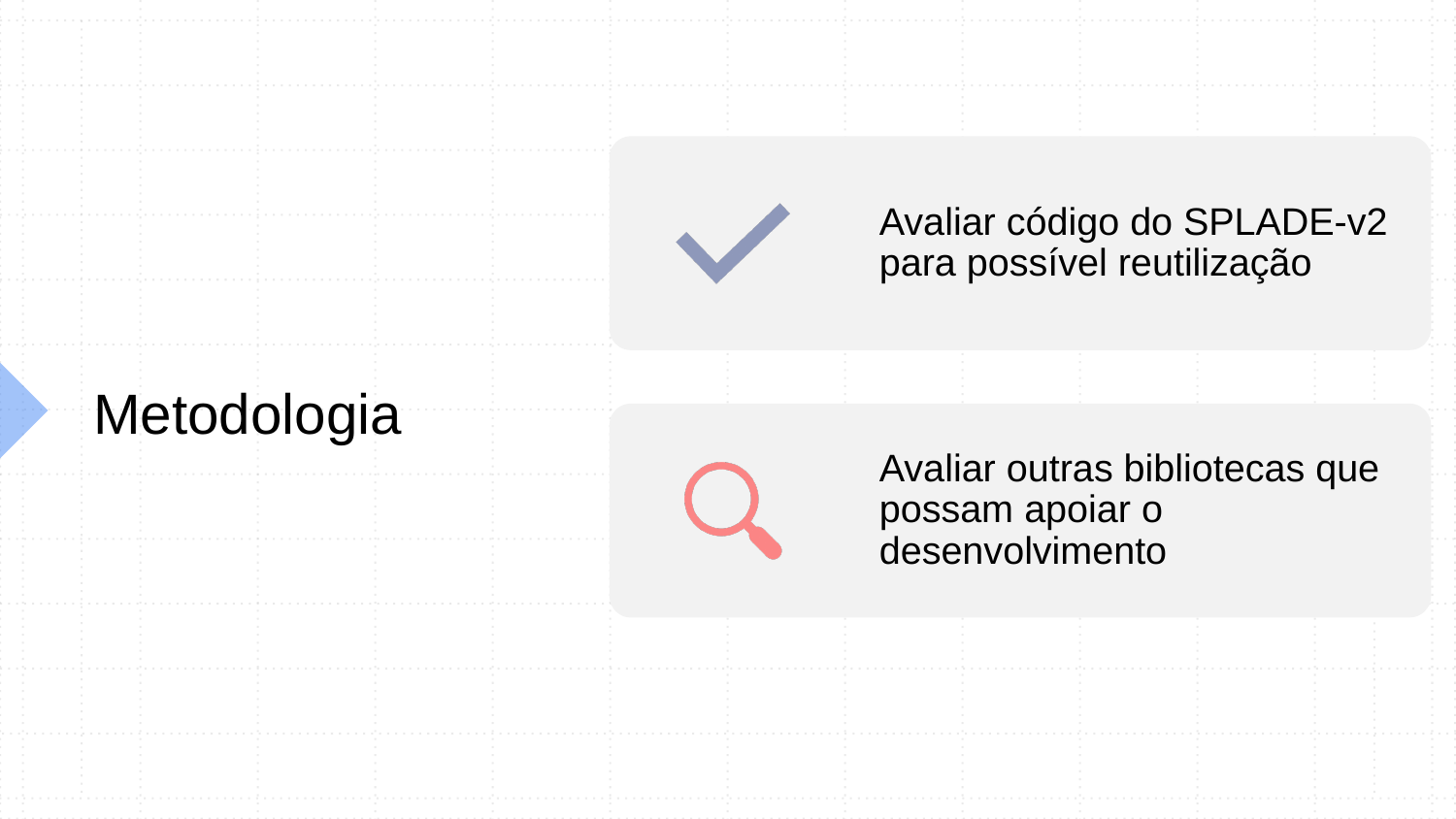

# Metodologia

Avaliar código do SPLADE-v2 para possível reutilização

Avaliar outras bibliotecas que possam apoiar o desenvolvimento